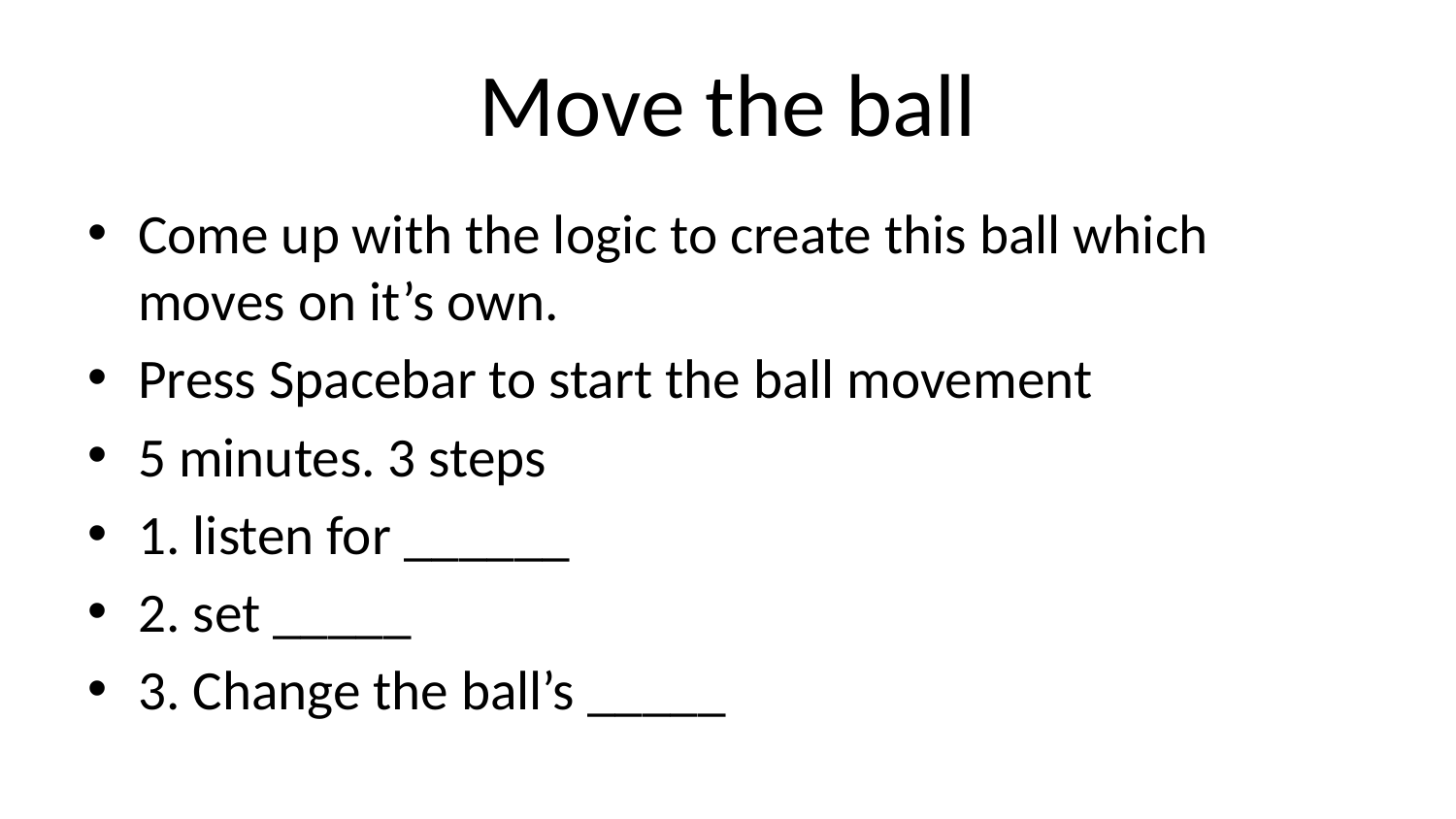

# Move the ball
Come up with the logic to create this ball which moves on it’s own.
Press Spacebar to start the ball movement
5 minutes. 3 steps
1. listen for ______
2. set _____
3. Change the ball’s _____